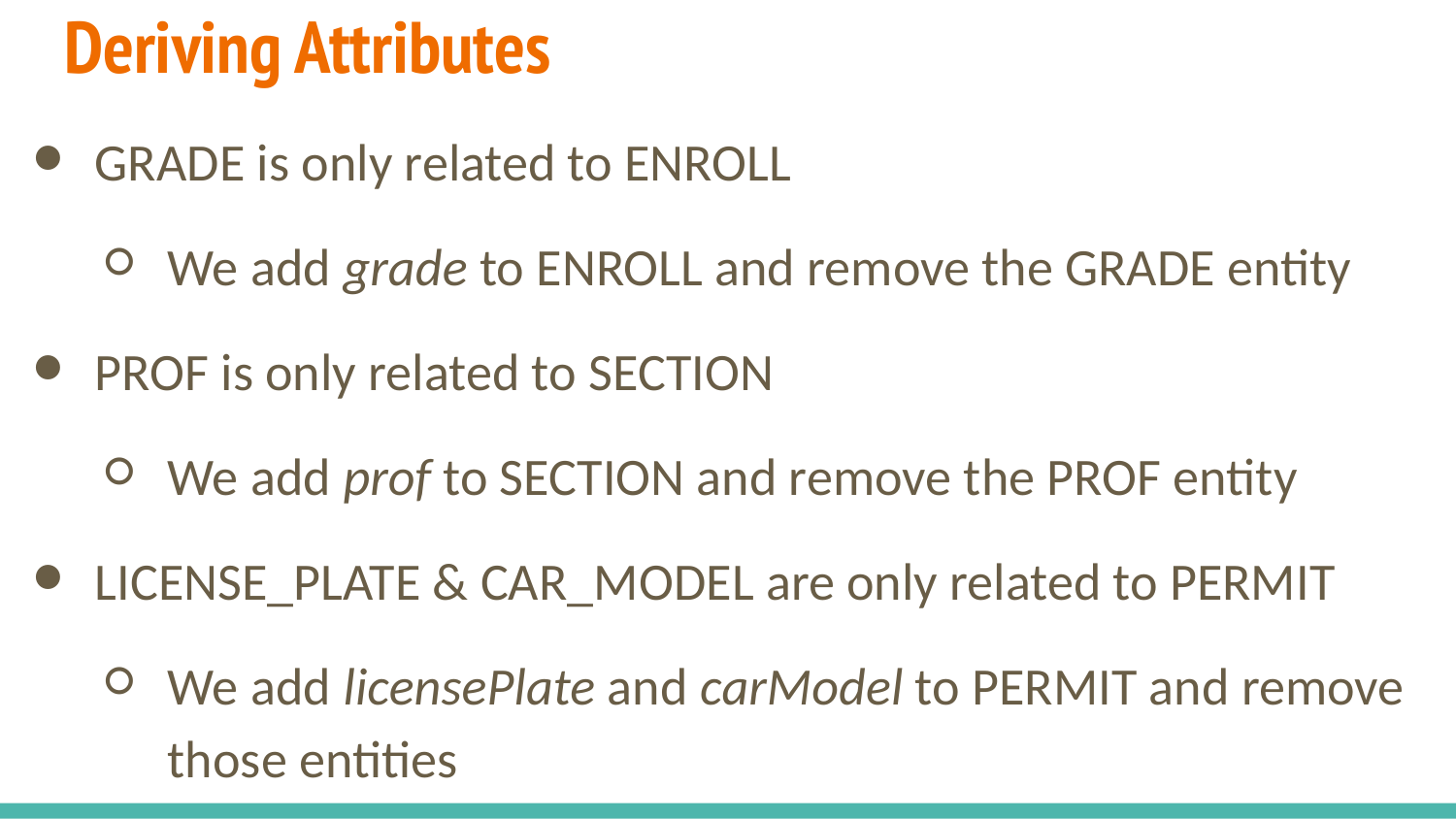

# Deriving Attributes
GRADE is only related to ENROLL
We add grade to ENROLL and remove the GRADE entity
PROF is only related to SECTION
We add prof to SECTION and remove the PROF entity
LICENSE_PLATE & CAR_MODEL are only related to PERMIT
We add licensePlate and carModel to PERMIT and remove those entities
YEAR related to both STUDENT and SECTION
We add year to both entities and remove the YEAR entity